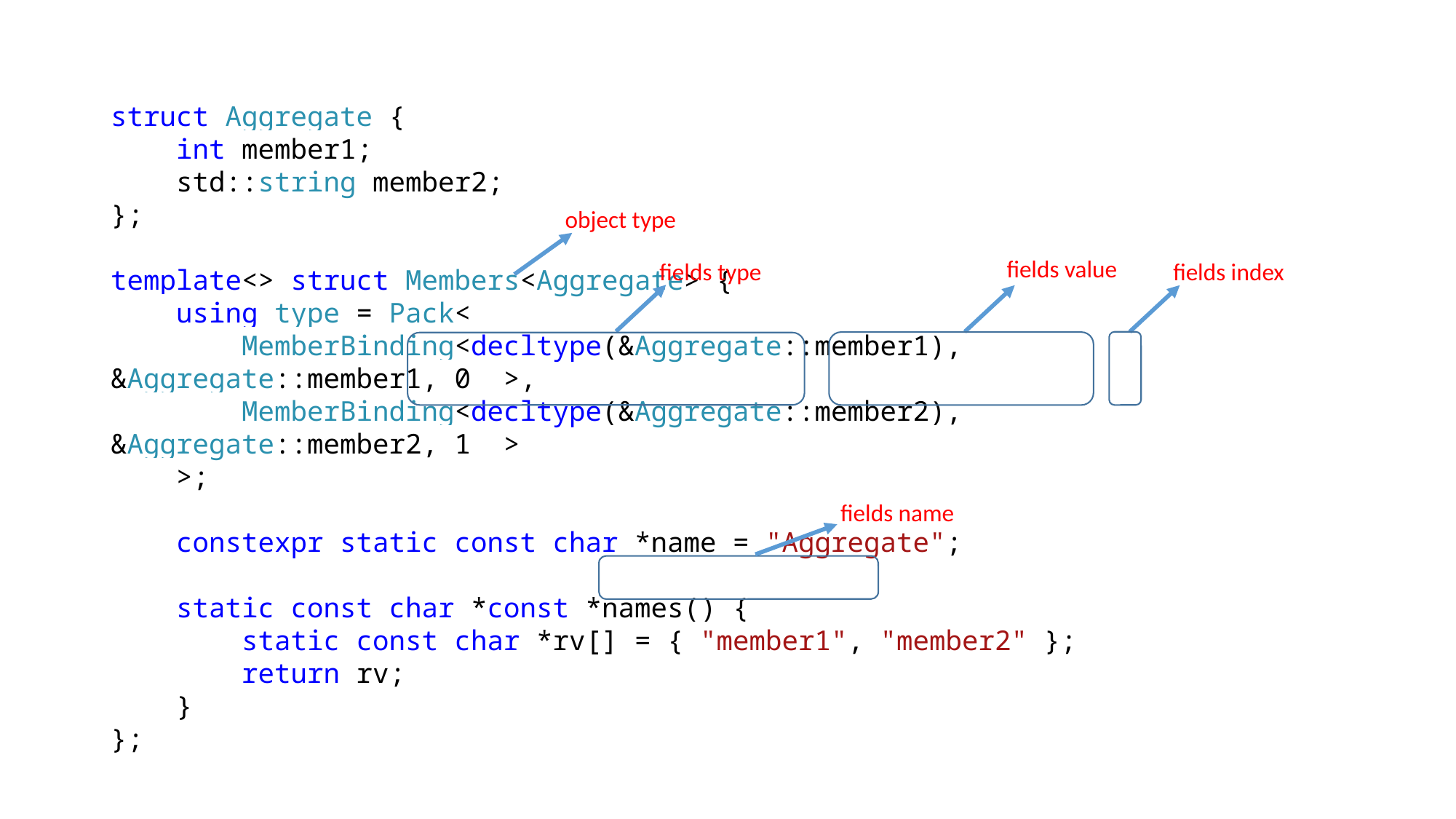

struct Aggregate {
    int member1;
    std::string member2;
};

template<> struct Members<Aggregate> {
    using type = Pack<
        MemberBinding<decltype(&Aggregate::member1), &Aggregate::member1, 0  >,
        MemberBinding<decltype(&Aggregate::member2), &Aggregate::member2, 1  >
    >;

    constexpr static const char *name = "Aggregate";

    static const char *const *names() {
        static const char *rv[] = { "member1", "member2" };
        return rv;
    }
};
object type
fields value
fields type
fields index

fields name